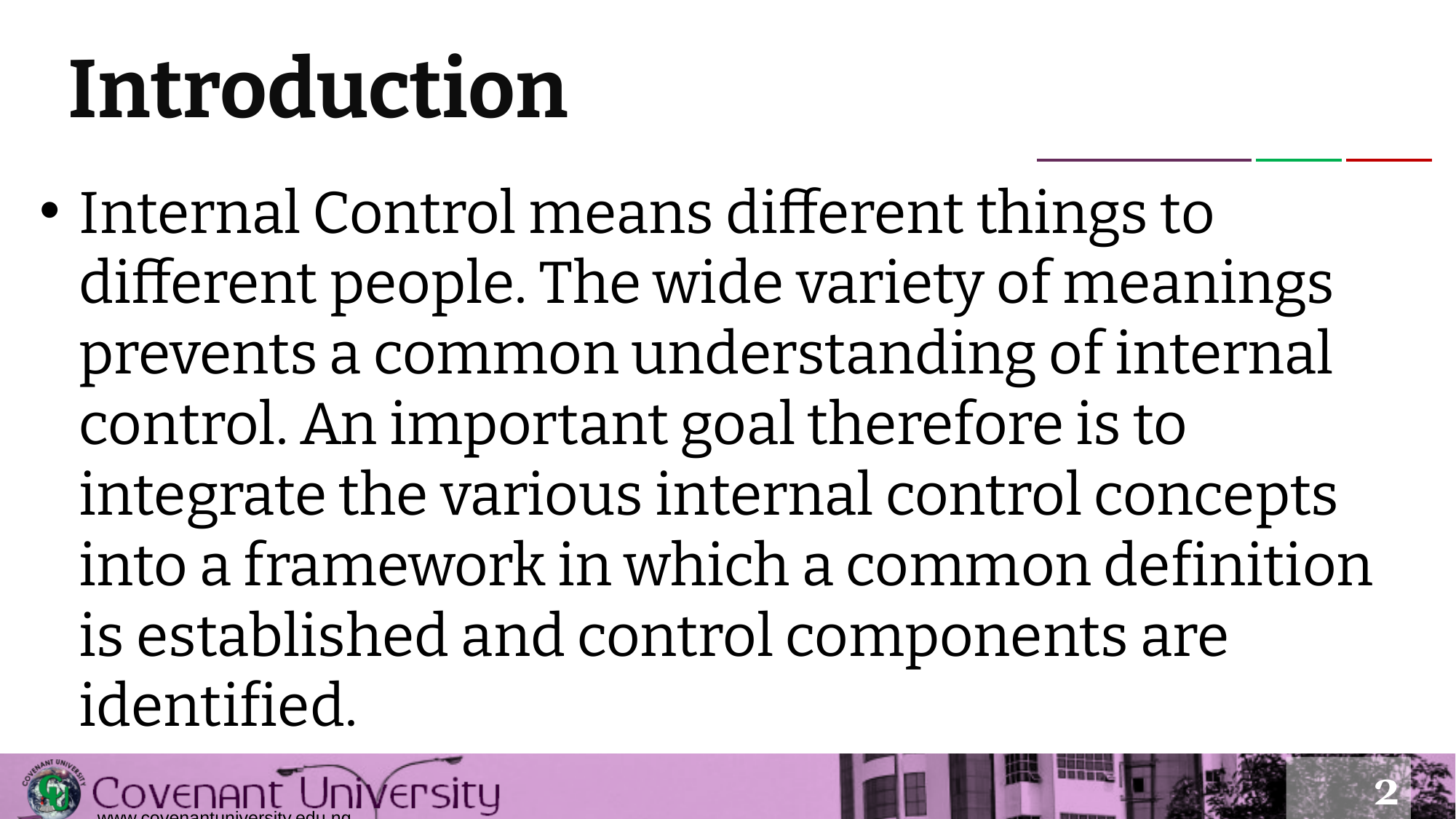

# Introduction
Internal Control means different things to different people. The wide variety of meanings prevents a common understanding of internal control. An important goal therefore is to integrate the various internal control concepts into a framework in which a common definition is established and control components are identified.